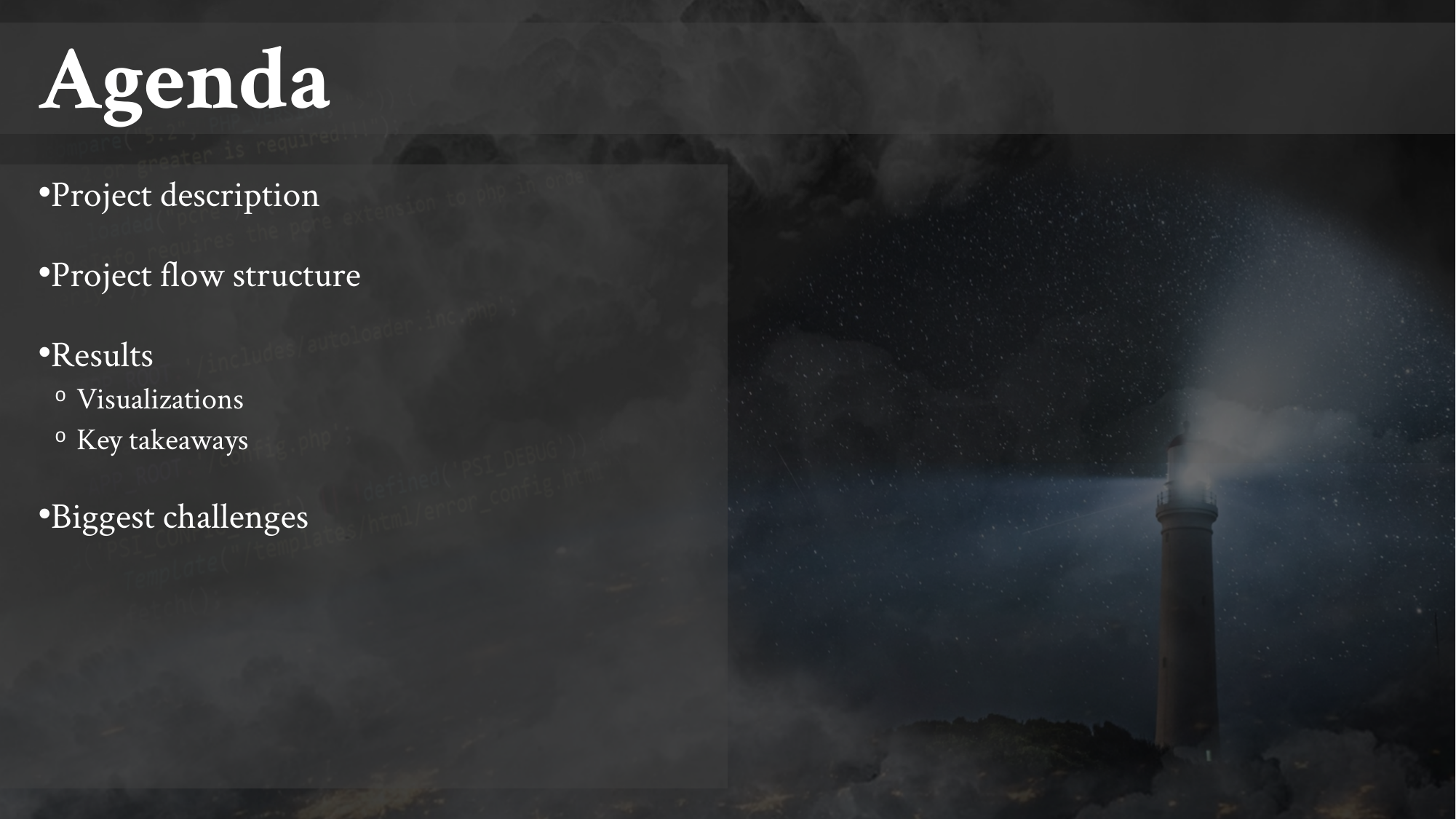

# Agenda
Project description
Project flow structure
Results
Visualizations
Key takeaways
Biggest challenges